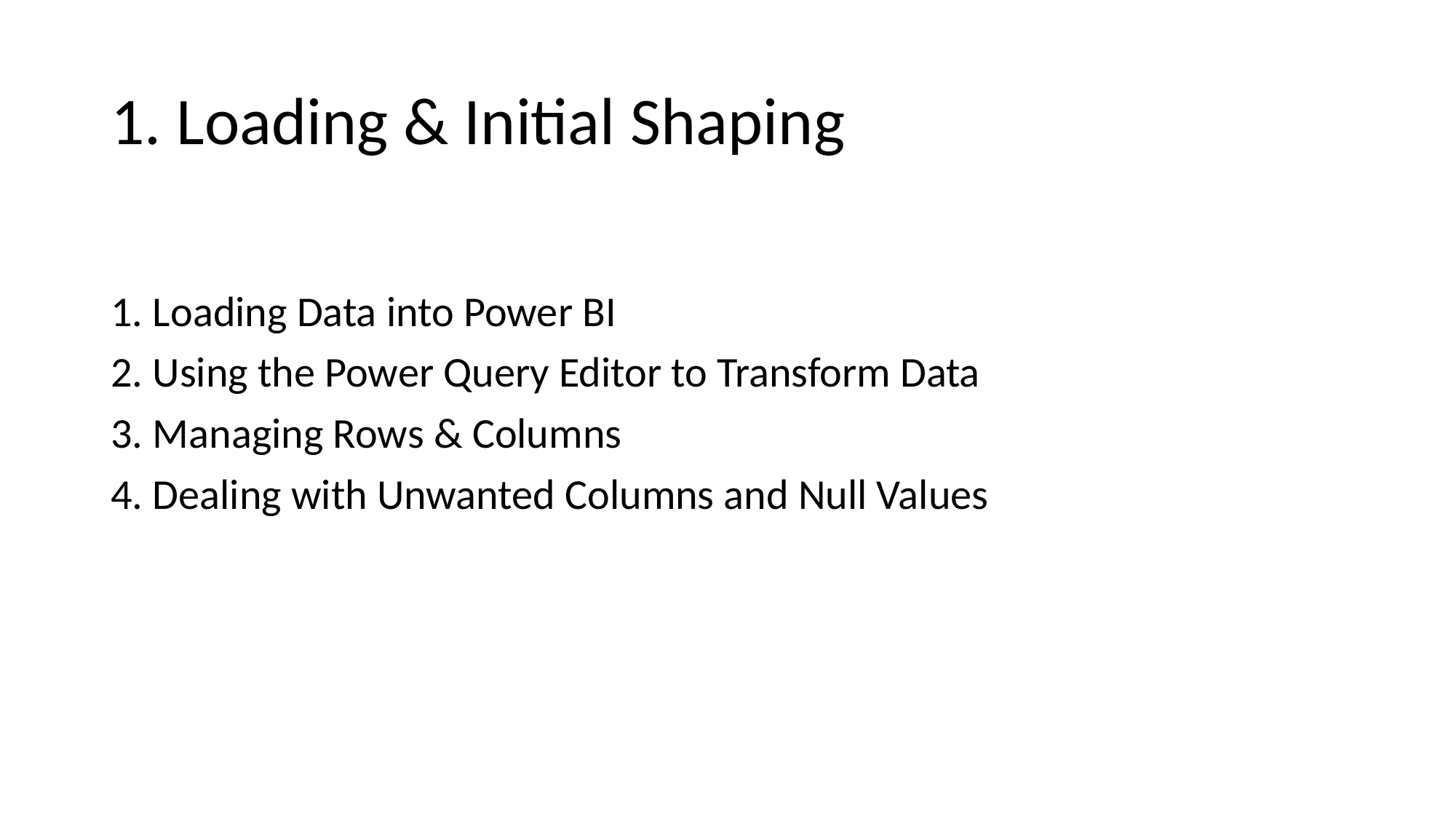

# 1. Loading & Initial Shaping

1. Loading Data into Power BI
2. Using the Power Query Editor to Transform Data
3. Managing Rows & Columns
4. Dealing with Unwanted Columns and Null Values